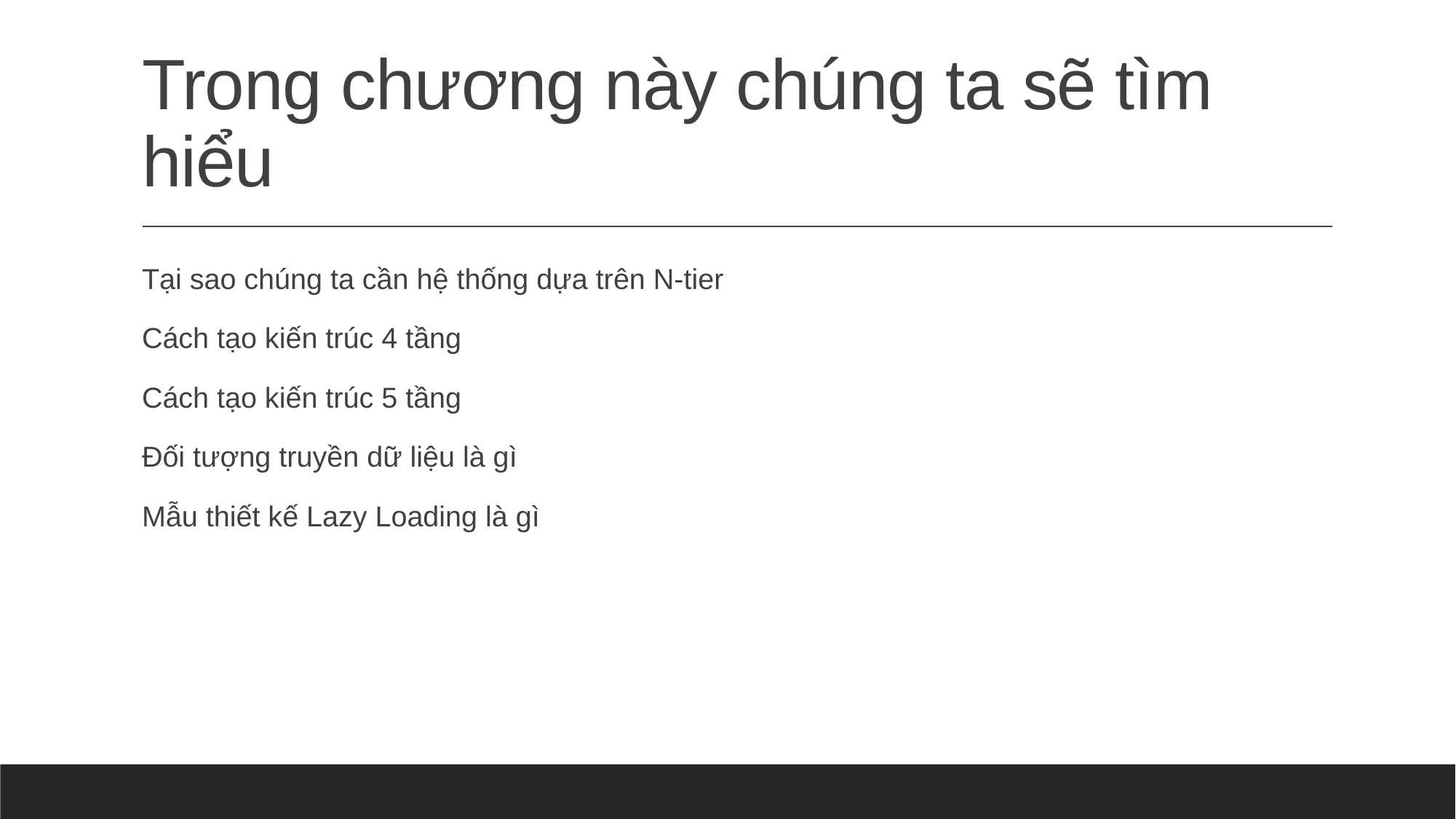

# Trong chương này chúng ta sẽ tìm hiểu
Tại sao chúng ta cần hệ thống dựa trên N-tier
Cách tạo kiến trúc 4 tầng
Cách tạo kiến trúc 5 tầng
Đối tượng truyền dữ liệu là gì
Mẫu thiết kế Lazy Loading là gì